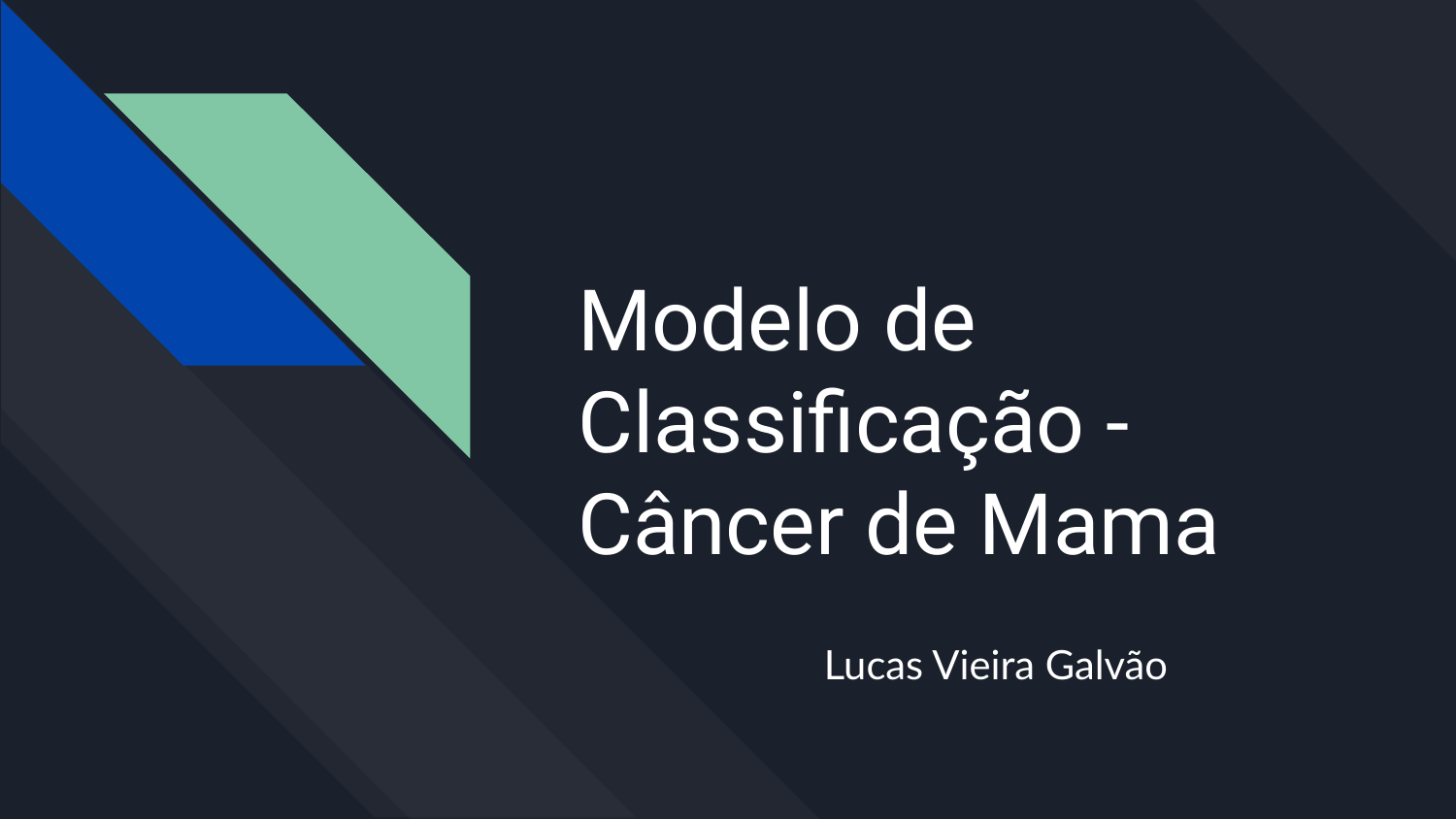

# Modelo de Classificação - Câncer de Mama
Lucas Vieira Galvão